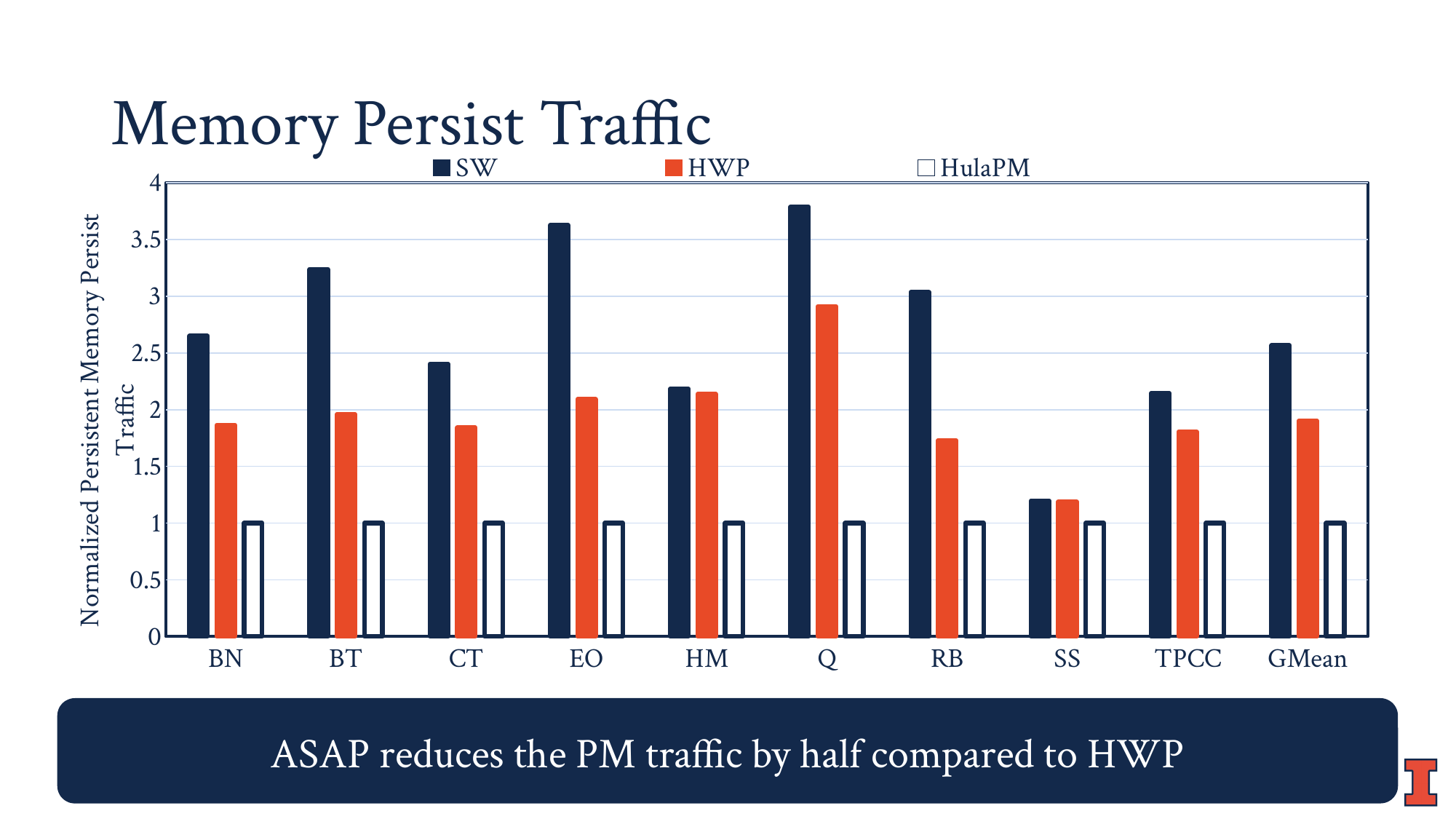

# Memory Persist Traffic

### Chart

| Category | SW | HWP | HulaPM |
|---|---|---|---|
| BN | 2.649455 | 1.864601 | 1.0 |
| BT | 3.238256331 | 1.95749565 | 1.0 |
| CT | 2.403185247 | 1.841072925 | 1.0 |
| EO | 3.625755675 | 2.091981293 | 1.0 |
| HM | 2.183588 | 2.13667 | 1.0 |
| Q | 3.788244 | 2.911436 | 1.0 |
| RB | 3.03574165 | 1.726907688 | 1.0 |
| SS | 1.197823 | 1.189729 | 1.0 |
| TPCC | 2.144851658 | 1.804761905 | 1.0 |
| GMean | 2.5660046270541597 | 1.9010283259696732 | 1.0 |
ASAP reduces the PM traffic by half compared to HWP
06/20/2022
ASAP, ISCA ‘22
28